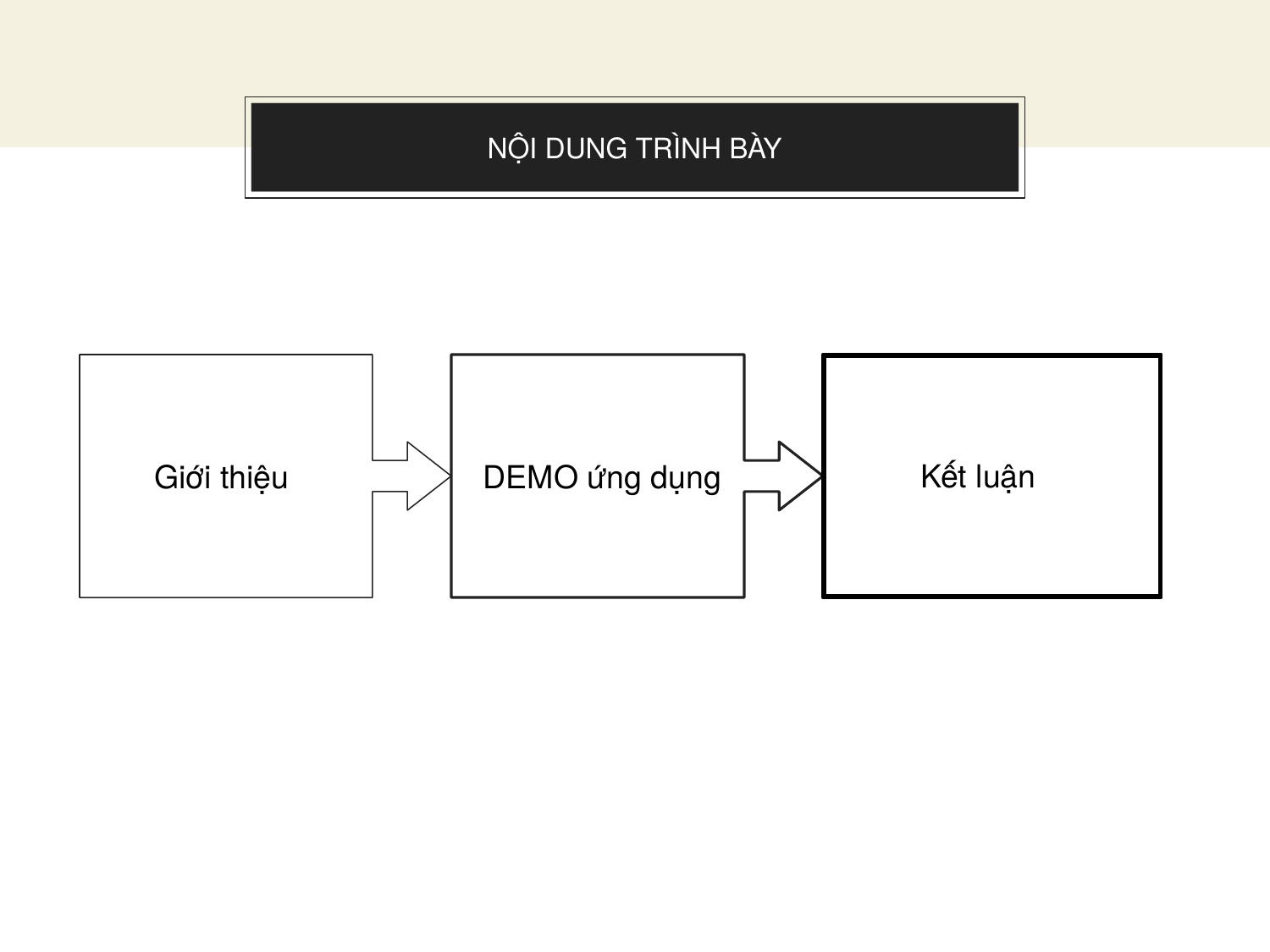

Our process is easy
# NỘI DUNG TRÌNH BÀY

Giới thiệu
 DEMO ứng dụng
Kết luận